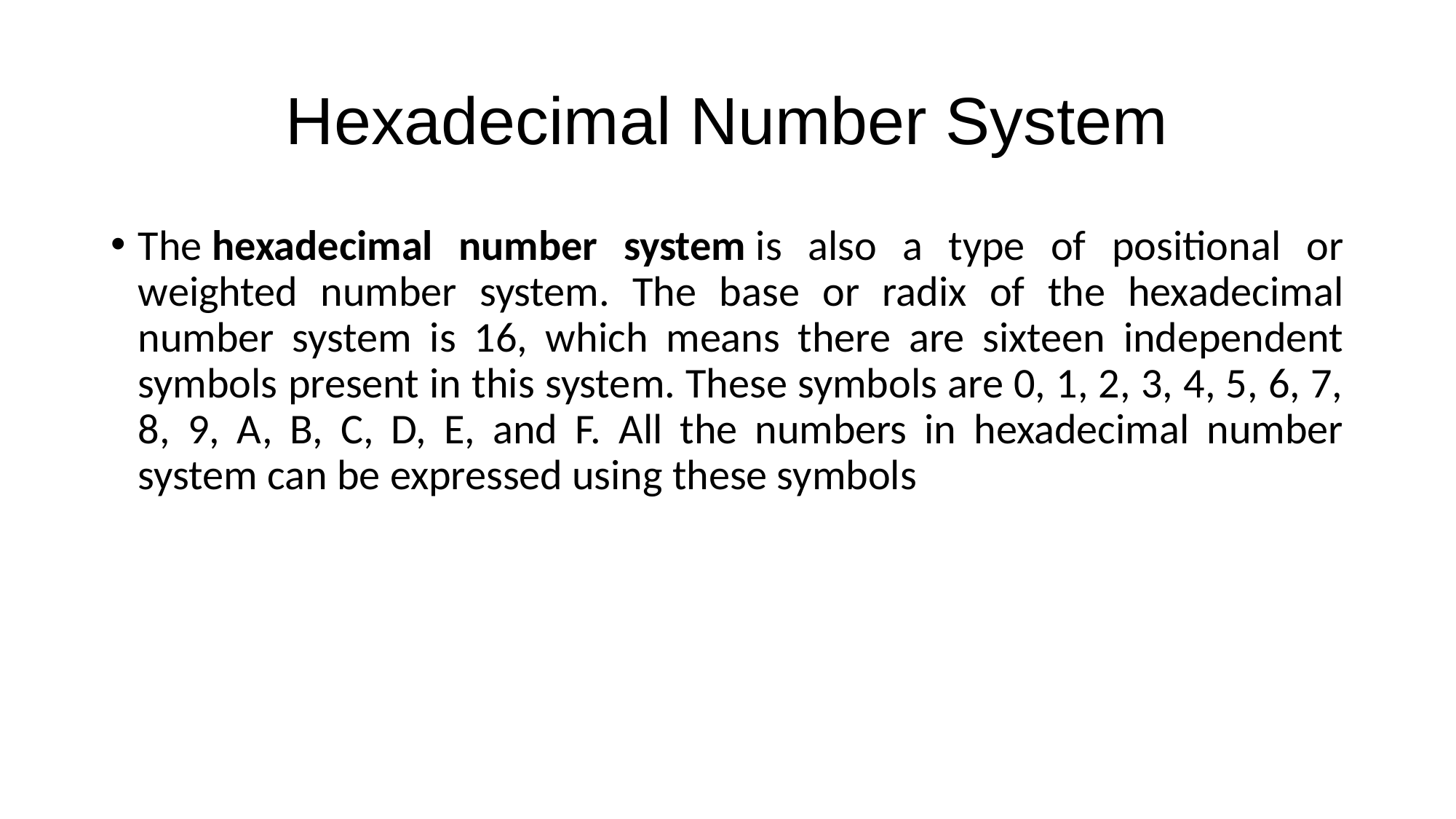

# Hexadecimal Number System
The hexadecimal number system is also a type of positional or weighted number system. The base or radix of the hexadecimal number system is 16, which means there are sixteen independent symbols present in this system. These symbols are 0, 1, 2, 3, 4, 5, 6, 7, 8, 9, A, B, C, D, E, and F. All the numbers in hexadecimal number system can be expressed using these symbols